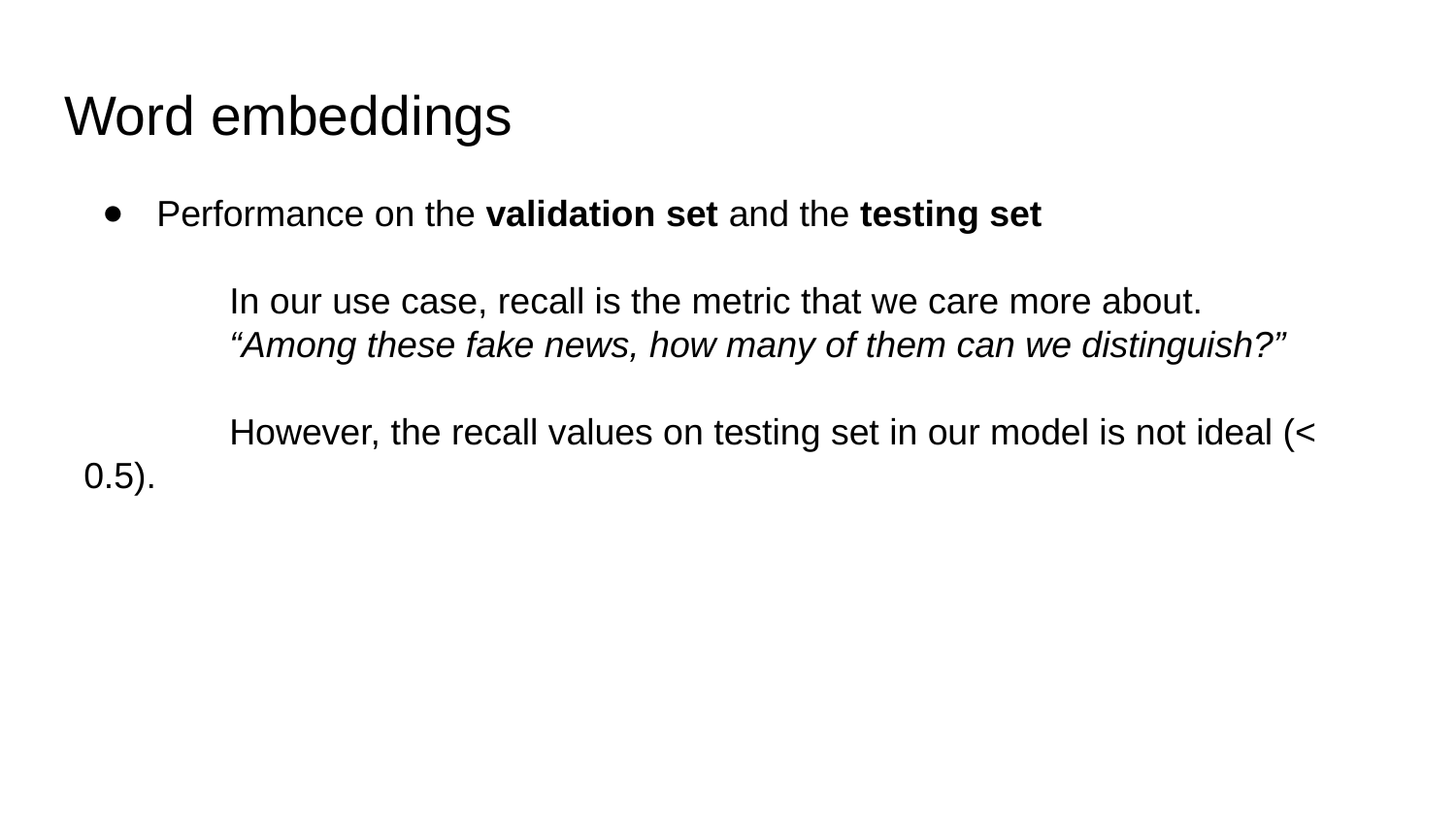

# Word embeddings
Performance on the validation set and the testing set

	In our use case, recall is the metric that we care more about.
	“Among these fake news, how many of them can we distinguish?”

	However, the recall values on testing set in our model is not ideal (< 0.5).